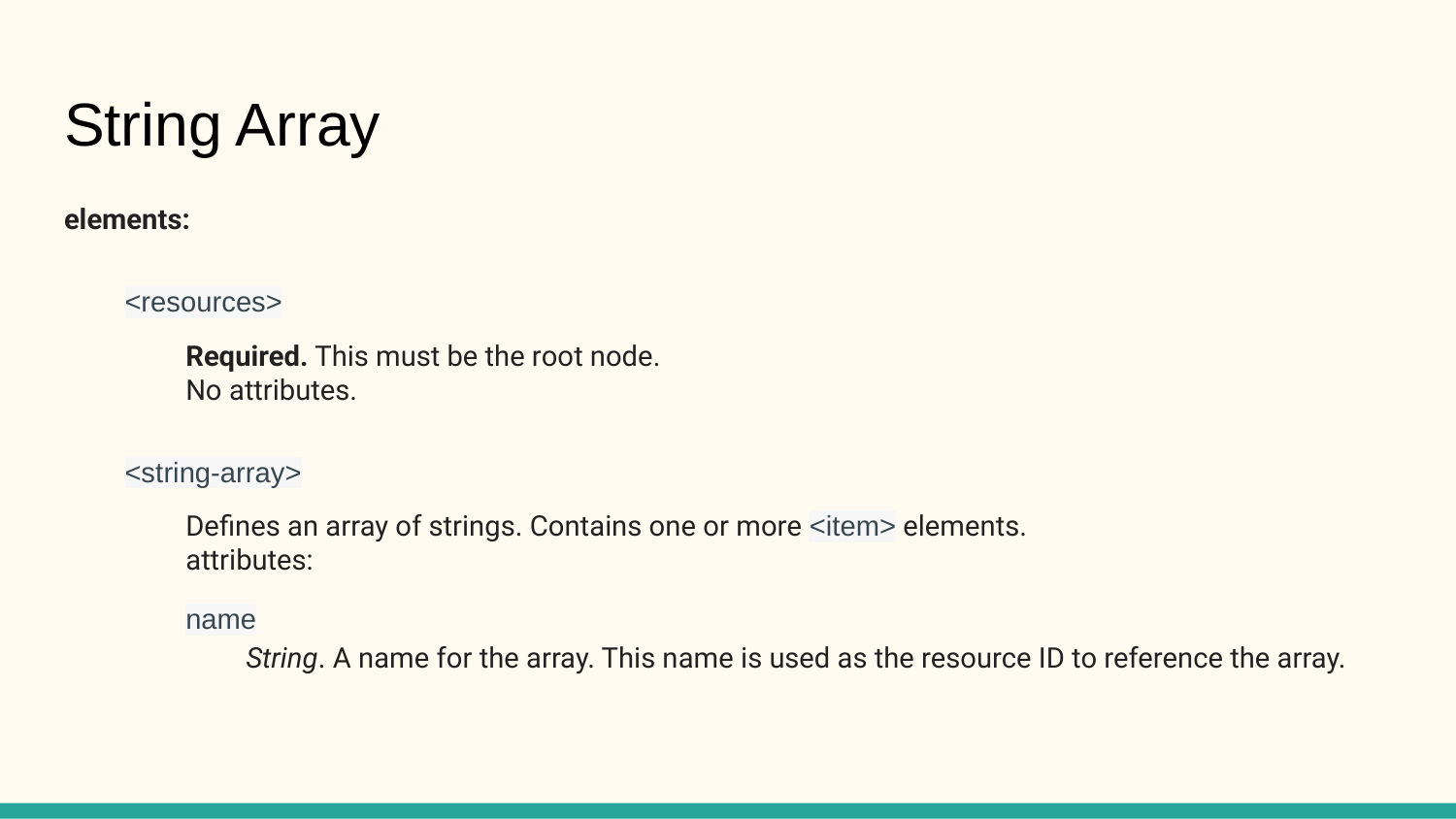

# String Array
elements:
<resources>
Required. This must be the root node.
No attributes.
<string-array>
Defines an array of strings. Contains one or more <item> elements.
attributes:
name
String. A name for the array. This name is used as the resource ID to reference the array.